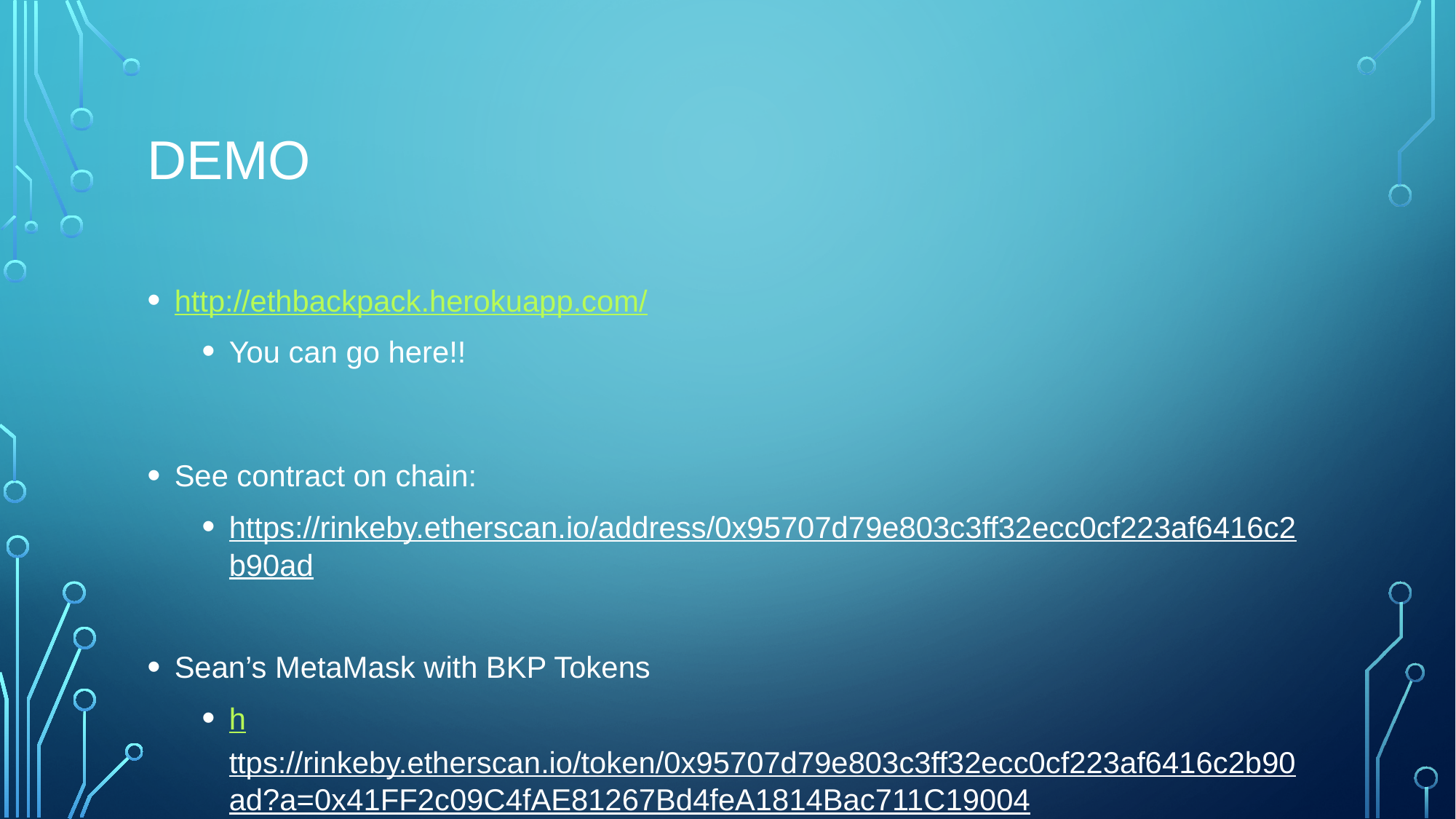

# Demo
http://ethbackpack.herokuapp.com/
You can go here!!

See contract on chain:
https://rinkeby.etherscan.io/address/0x95707d79e803c3ff32ecc0cf223af6416c2b90ad
Sean’s MetaMask with BKP Tokens
https://rinkeby.etherscan.io/token/0x95707d79e803c3ff32ecc0cf223af6416c2b90ad?a=0x41FF2c09C4fAE81267Bd4feA1814Bac711C19004